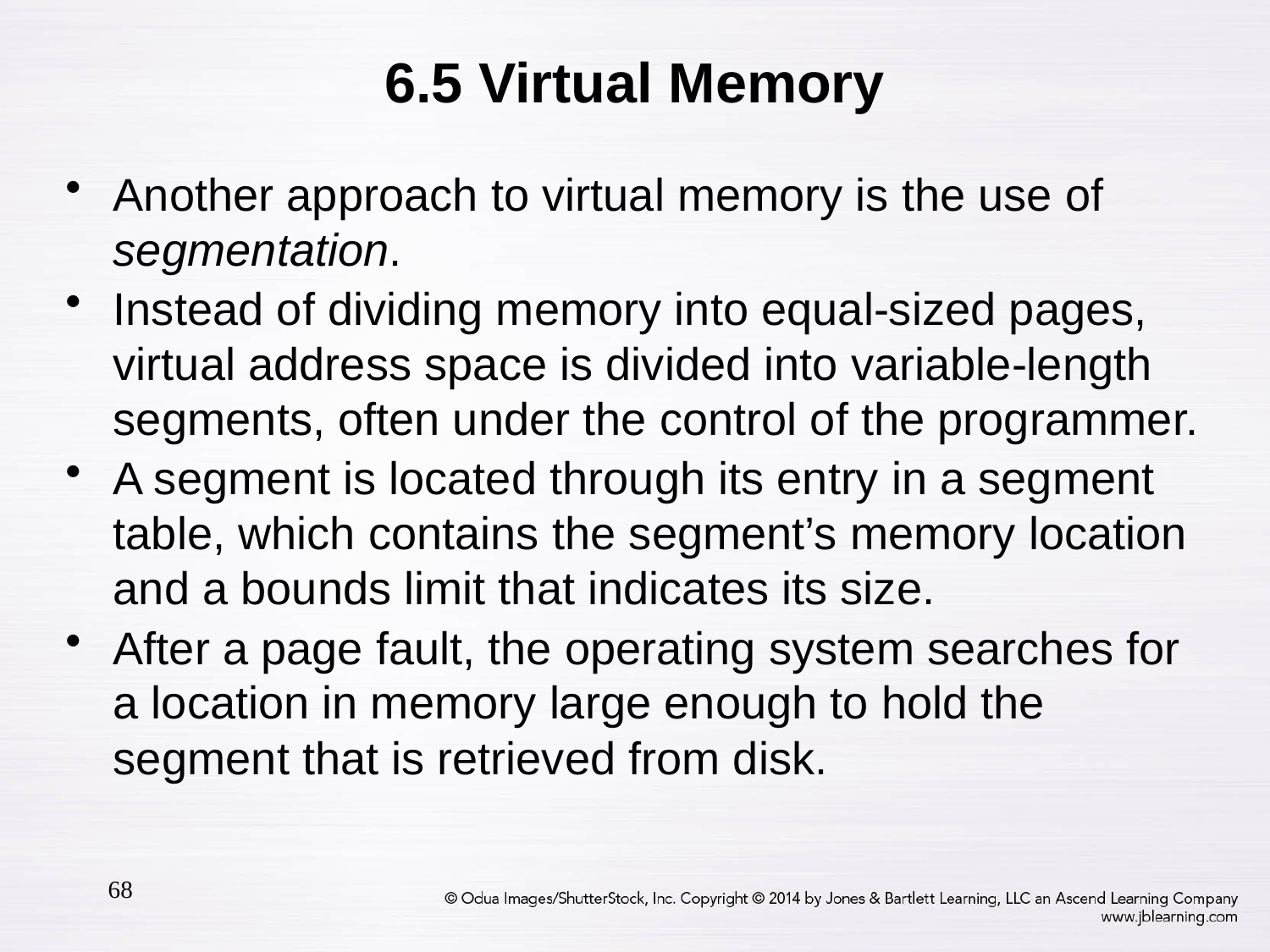

# 6.5 Virtual Memory
Another approach to virtual memory is the use of segmentation.
Instead of dividing memory into equal-sized pages, virtual address space is divided into variable-length segments, often under the control of the programmer.
A segment is located through its entry in a segment table, which contains the segment’s memory location and a bounds limit that indicates its size.
After a page fault, the operating system searches for a location in memory large enough to hold the segment that is retrieved from disk.
68